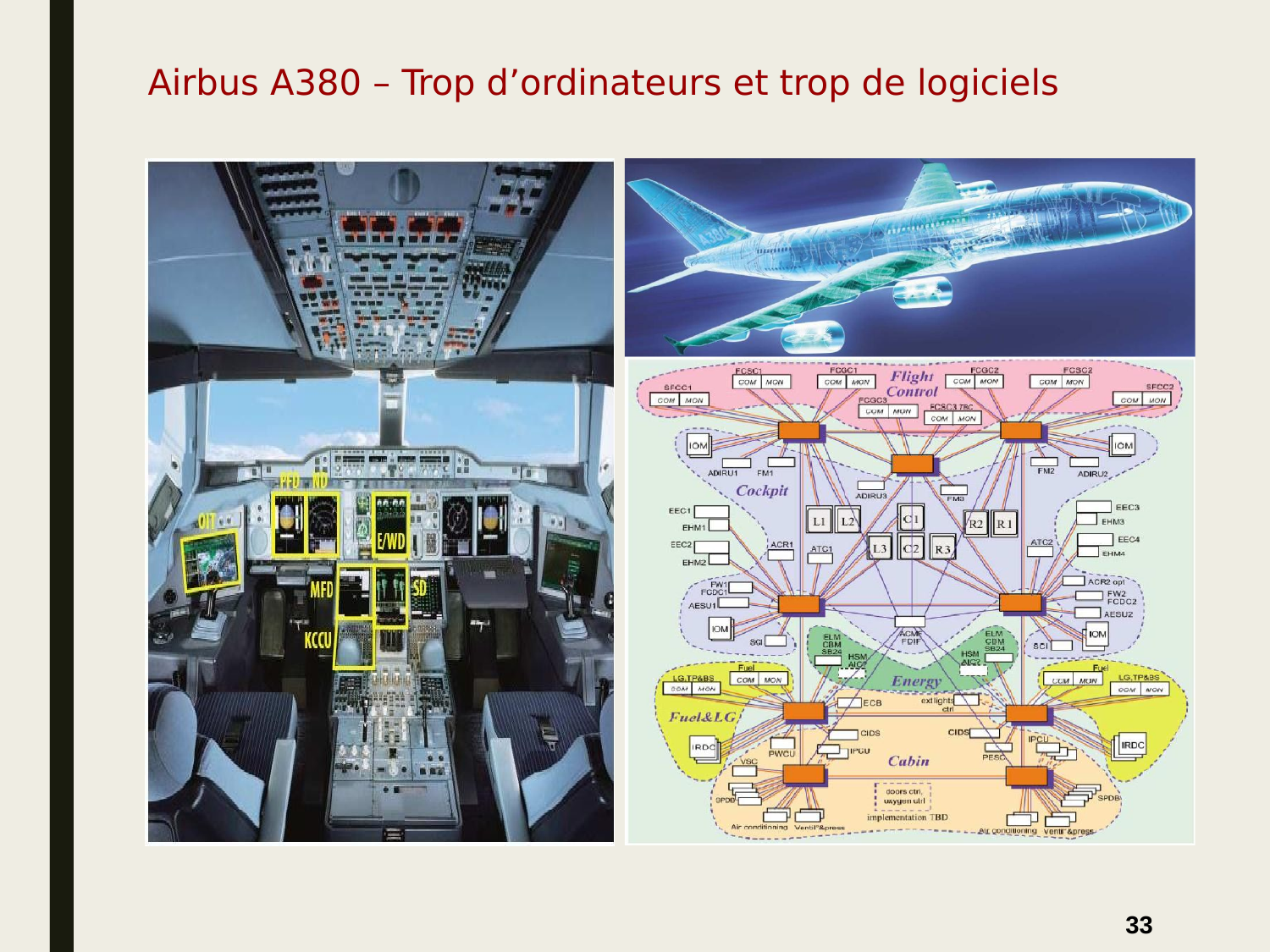

# Airbus A380 – Trop d’ordinateurs et trop de logiciels

33